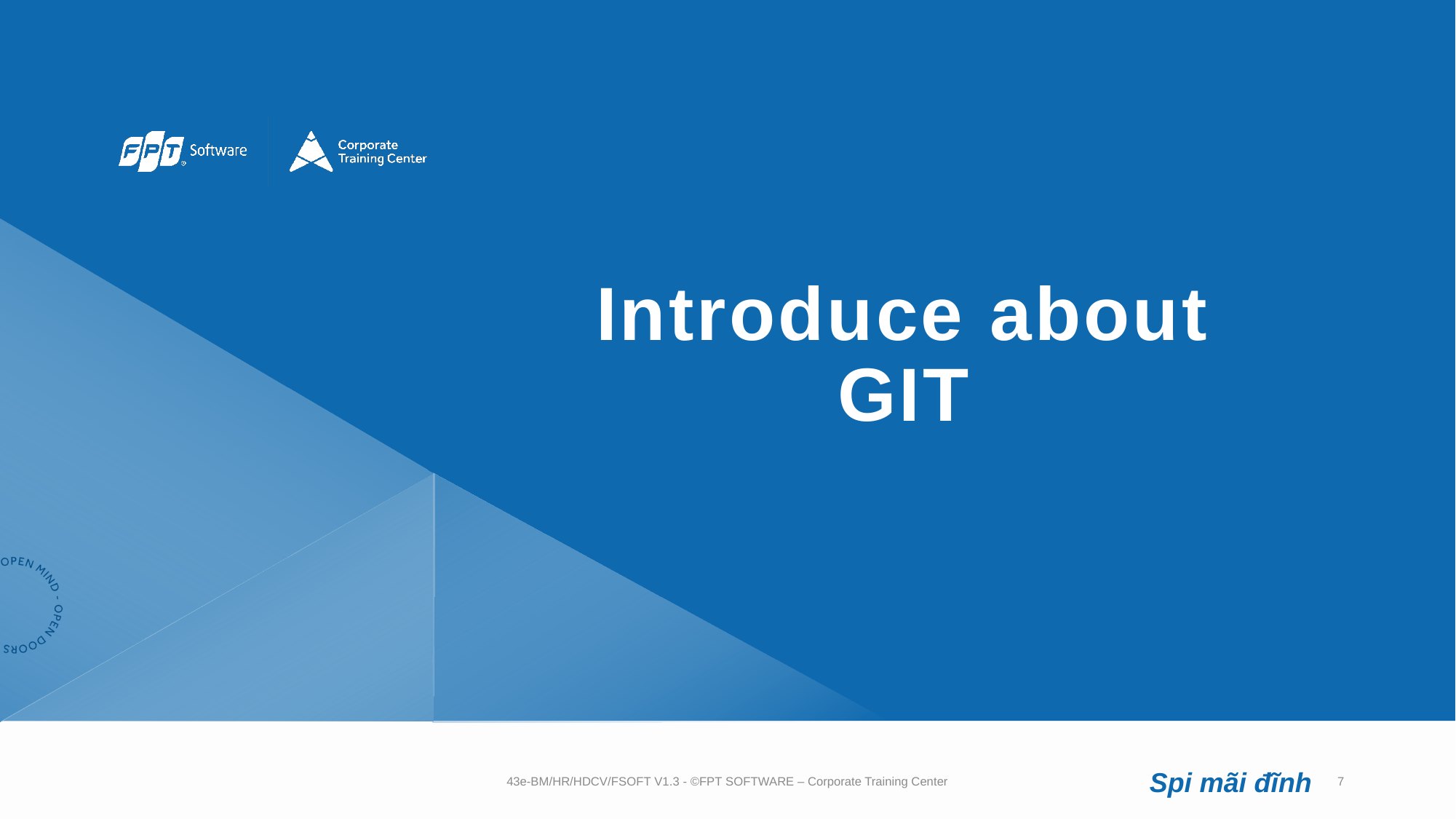

# Introduce about GIT
43e-BM/HR/HDCV/FSOFT V1.3 - ©FPT SOFTWARE – Corporate Training Center
7
Spi mãi đĩnh